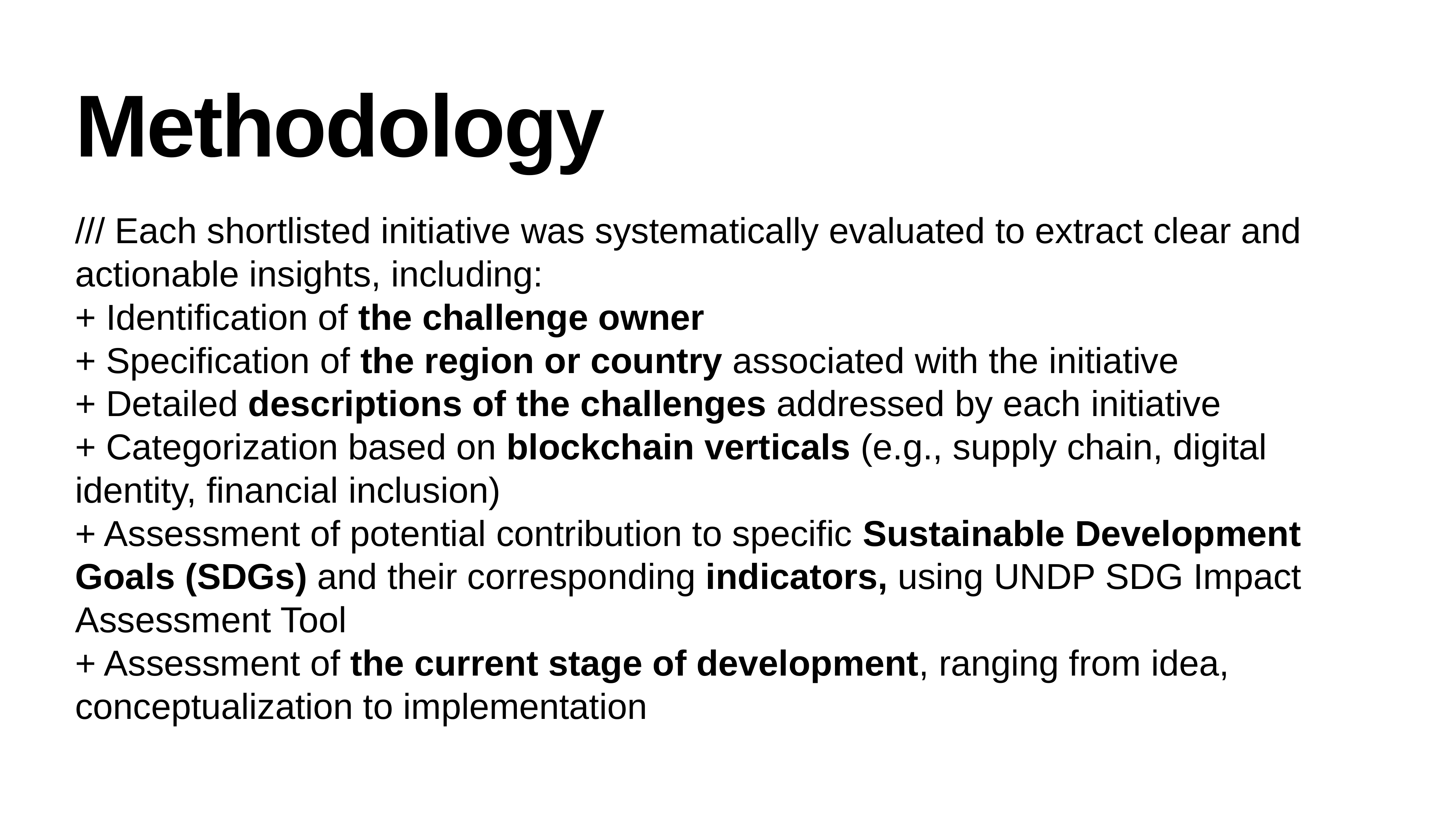

# Methodology
/// Each shortlisted initiative was systematically evaluated to extract clear and actionable insights, including:
+ Identification of the challenge owner
+ Specification of the region or country associated with the initiative
+ Detailed descriptions of the challenges addressed by each initiative
+ Categorization based on blockchain verticals (e.g., supply chain, digital identity, financial inclusion)
+ Assessment of potential contribution to specific Sustainable Development Goals (SDGs) and their corresponding indicators, using UNDP SDG Impact Assessment Tool
+ Assessment of the current stage of development, ranging from idea, conceptualization to implementation